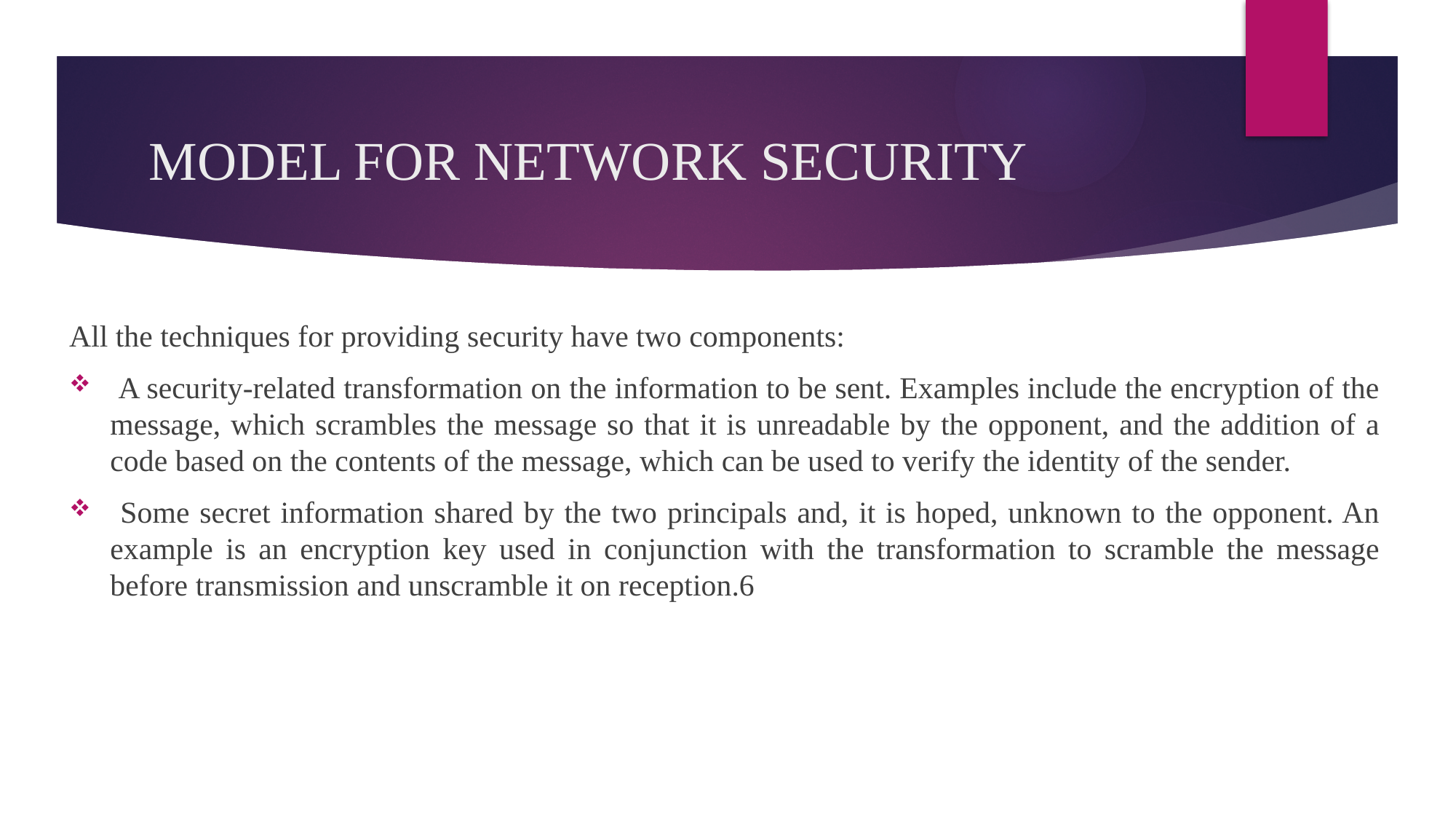

# MODEL FOR NETWORK SECURITY
All the techniques for providing security have two components:
 A security-related transformation on the information to be sent. Examples include the encryption of the message, which scrambles the message so that it is unreadable by the opponent, and the addition of a code based on the contents of the message, which can be used to verify the identity of the sender.
 Some secret information shared by the two principals and, it is hoped, unknown to the opponent. An example is an encryption key used in conjunction with the transformation to scramble the message before transmission and unscramble it on reception.6